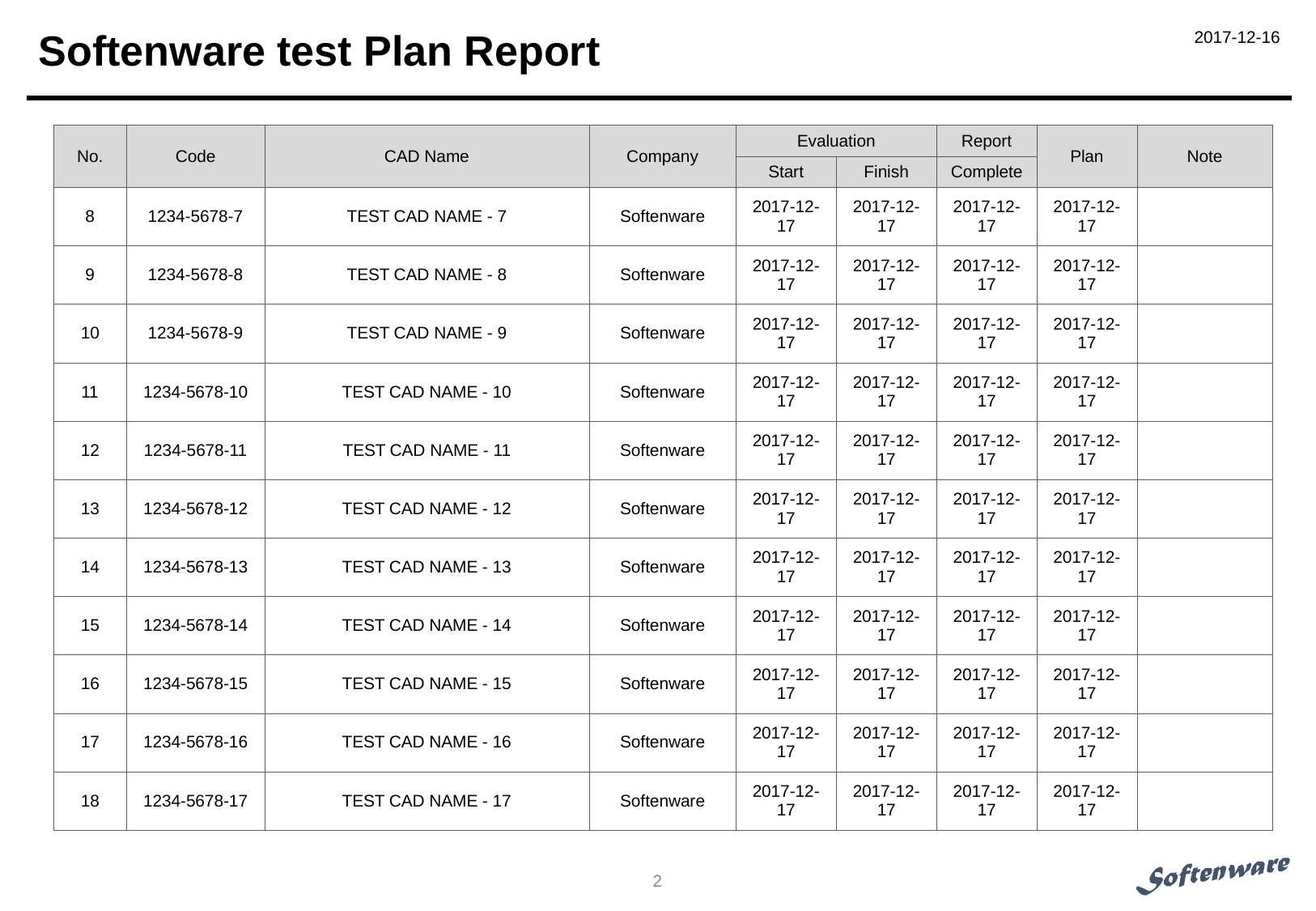

2017-12-16
# Softenware test Plan Report
| No. | Code | CAD Name | Company | Evaluation |  | Report | Plan | Note |
| --- | --- | --- | --- | --- | --- | --- | --- | --- |
|  |  |  |  | Start | Finish | Complete |  |  |
| 8 | 1234-5678-7 | TEST CAD NAME - 7 | Softenware | 2017-12-17 | 2017-12-17 | 2017-12-17 | 2017-12-17 |  |
| 9 | 1234-5678-8 | TEST CAD NAME - 8 | Softenware | 2017-12-17 | 2017-12-17 | 2017-12-17 | 2017-12-17 |  |
| 10 | 1234-5678-9 | TEST CAD NAME - 9 | Softenware | 2017-12-17 | 2017-12-17 | 2017-12-17 | 2017-12-17 |  |
| 11 | 1234-5678-10 | TEST CAD NAME - 10 | Softenware | 2017-12-17 | 2017-12-17 | 2017-12-17 | 2017-12-17 |  |
| 12 | 1234-5678-11 | TEST CAD NAME - 11 | Softenware | 2017-12-17 | 2017-12-17 | 2017-12-17 | 2017-12-17 |  |
| 13 | 1234-5678-12 | TEST CAD NAME - 12 | Softenware | 2017-12-17 | 2017-12-17 | 2017-12-17 | 2017-12-17 |  |
| 14 | 1234-5678-13 | TEST CAD NAME - 13 | Softenware | 2017-12-17 | 2017-12-17 | 2017-12-17 | 2017-12-17 |  |
| 15 | 1234-5678-14 | TEST CAD NAME - 14 | Softenware | 2017-12-17 | 2017-12-17 | 2017-12-17 | 2017-12-17 |  |
| 16 | 1234-5678-15 | TEST CAD NAME - 15 | Softenware | 2017-12-17 | 2017-12-17 | 2017-12-17 | 2017-12-17 |  |
| 17 | 1234-5678-16 | TEST CAD NAME - 16 | Softenware | 2017-12-17 | 2017-12-17 | 2017-12-17 | 2017-12-17 |  |
| 18 | 1234-5678-17 | TEST CAD NAME - 17 | Softenware | 2017-12-17 | 2017-12-17 | 2017-12-17 | 2017-12-17 |  |
2